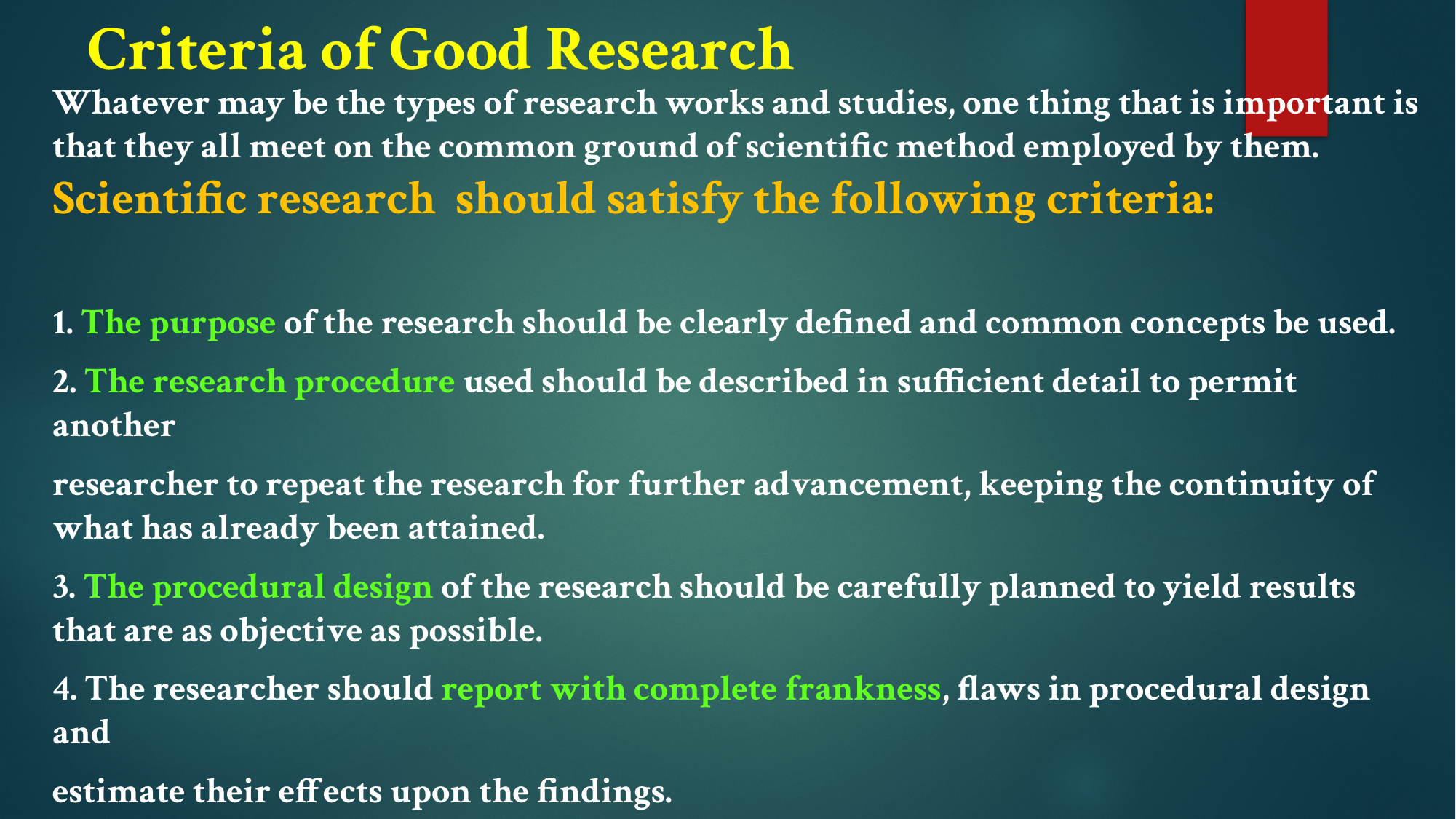

# Criteria of Good Research
Whatever may be the types of research works and studies, one thing that is important is that they all meet on the common ground of scientific method employed by them.  Scientific research  should satisfy the following criteria:

1. The purpose of the research should be clearly defined and common concepts be used.
2. The research procedure used should be described in sufficient detail to permit another
researcher to repeat the research for further advancement, keeping the continuity of what has already been attained.
3. The procedural design of the research should be carefully planned to yield results that are as objective as possible.
4. The researcher should report with complete frankness, flaws in procedural design and
estimate their effects upon the findings.